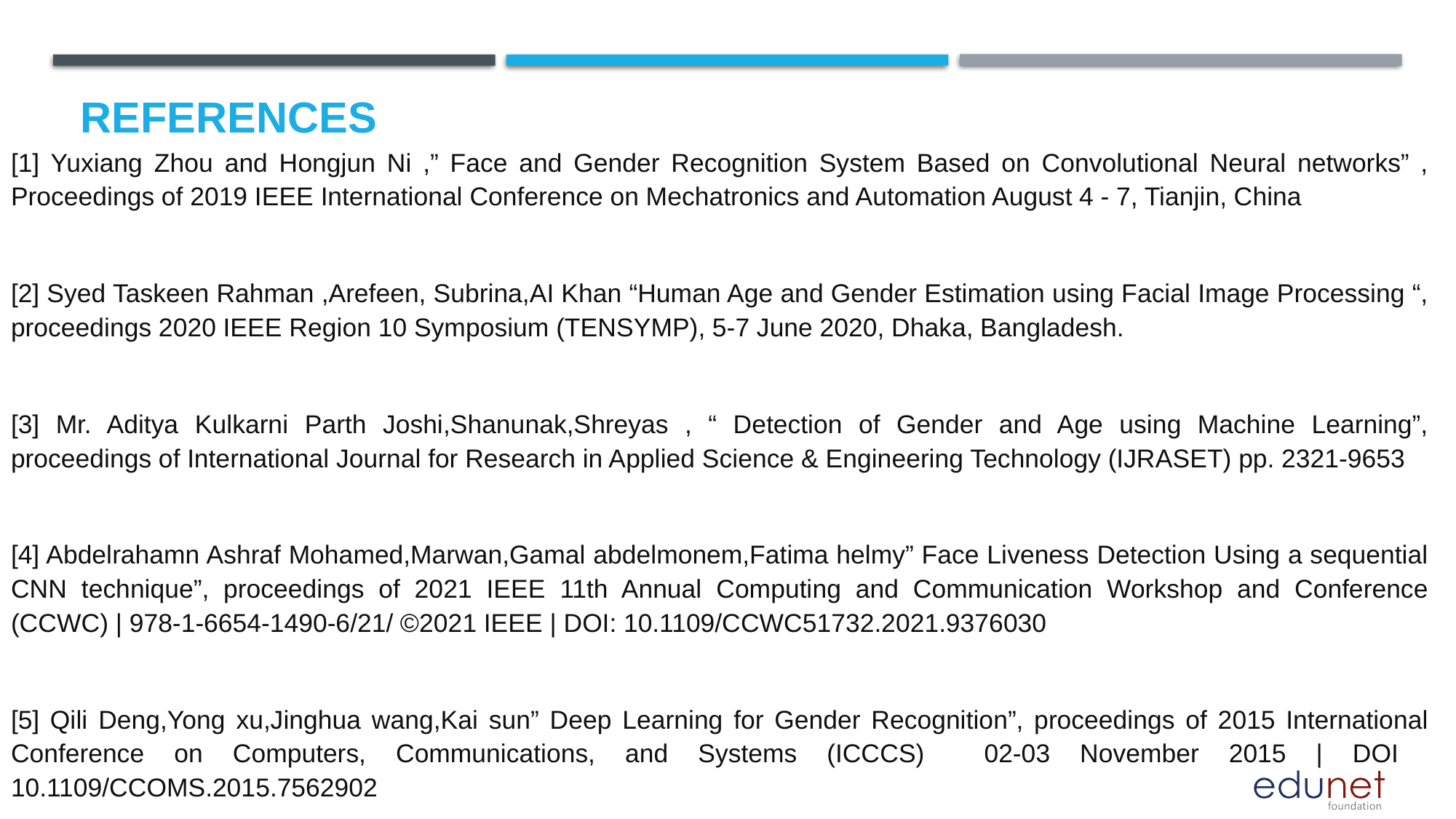

# References
[1] Yuxiang Zhou and Hongjun Ni ,” Face and Gender Recognition System Based on Convolutional Neural networks” , Proceedings of 2019 IEEE International Conference on Mechatronics and Automation August 4 - 7, Tianjin, China

[2] Syed Taskeen Rahman ,Arefeen, Subrina,AI Khan “Human Age and Gender Estimation using Facial Image Processing “, proceedings 2020 IEEE Region 10 Symposium (TENSYMP), 5-7 June 2020, Dhaka, Bangladesh.

[3] Mr. Aditya Kulkarni Parth Joshi,Shanunak,Shreyas , “ Detection of Gender and Age using Machine Learning”, proceedings of International Journal for Research in Applied Science & Engineering Technology (IJRASET) pp. 2321-9653

[4] Abdelrahamn Ashraf Mohamed,Marwan,Gamal abdelmonem,Fatima helmy” Face Liveness Detection Using a sequential CNN technique”, proceedings of 2021 IEEE 11th Annual Computing and Communication Workshop and Conference (CCWC) | 978-1-6654-1490-6/21/ ©2021 IEEE | DOI: 10.1109/CCWC51732.2021.9376030

[5] Qili Deng,Yong xu,Jinghua wang,Kai sun” Deep Learning for Gender Recognition”, proceedings of 2015 International Conference on Computers, Communications, and Systems (ICCCS)  02-03 November 2015 | DOI  10.1109/CCOMS.2015.7562902